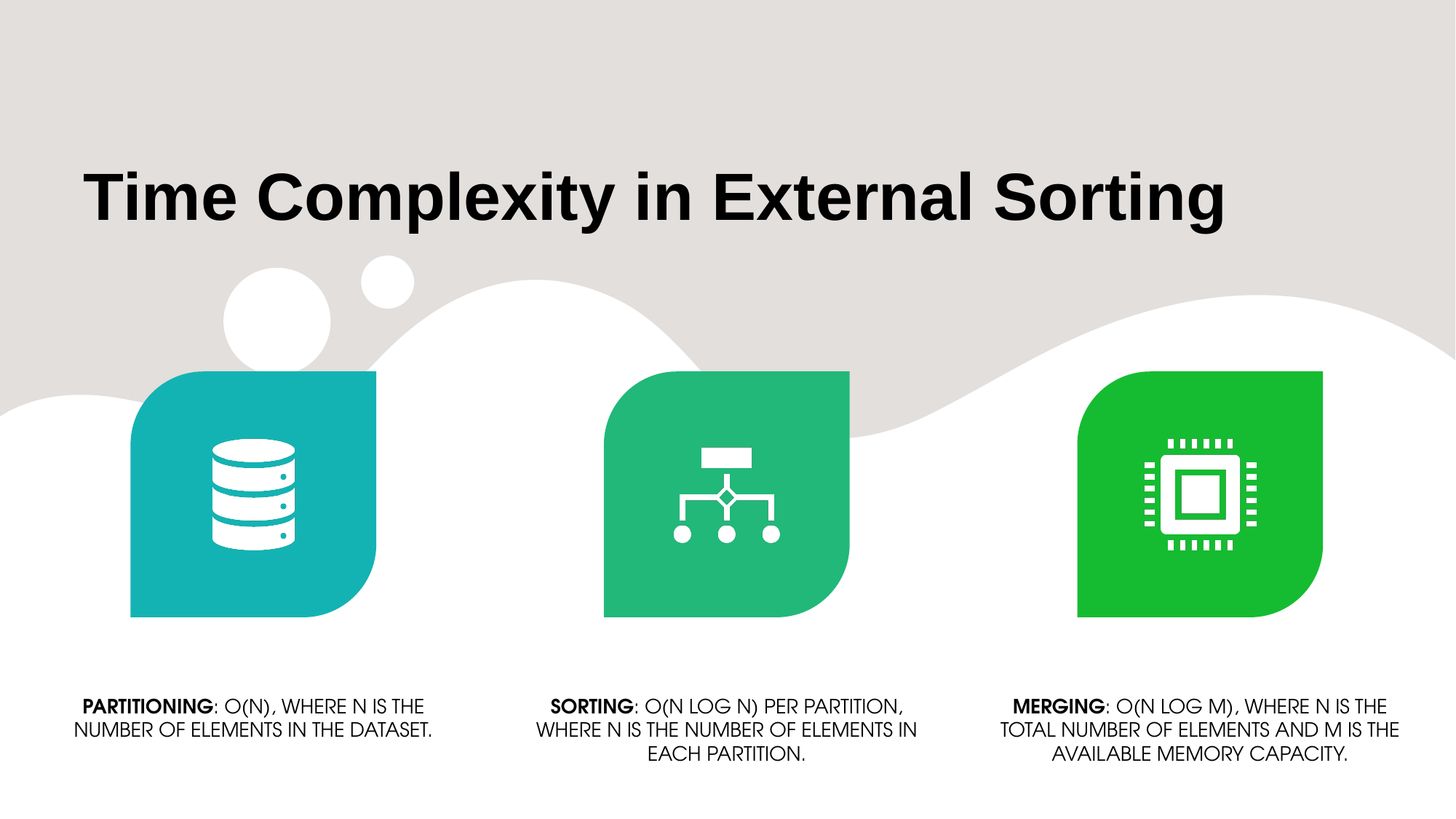

# Time Complexity in External Sorting

Partitioning: O(n), where n is the number of elements in the dataset.
Sorting: O(n log n) per partition, where n is the number of elements in each partition.
Merging: O(n log M), where n is the total number of elements and M is the available memory capacity.